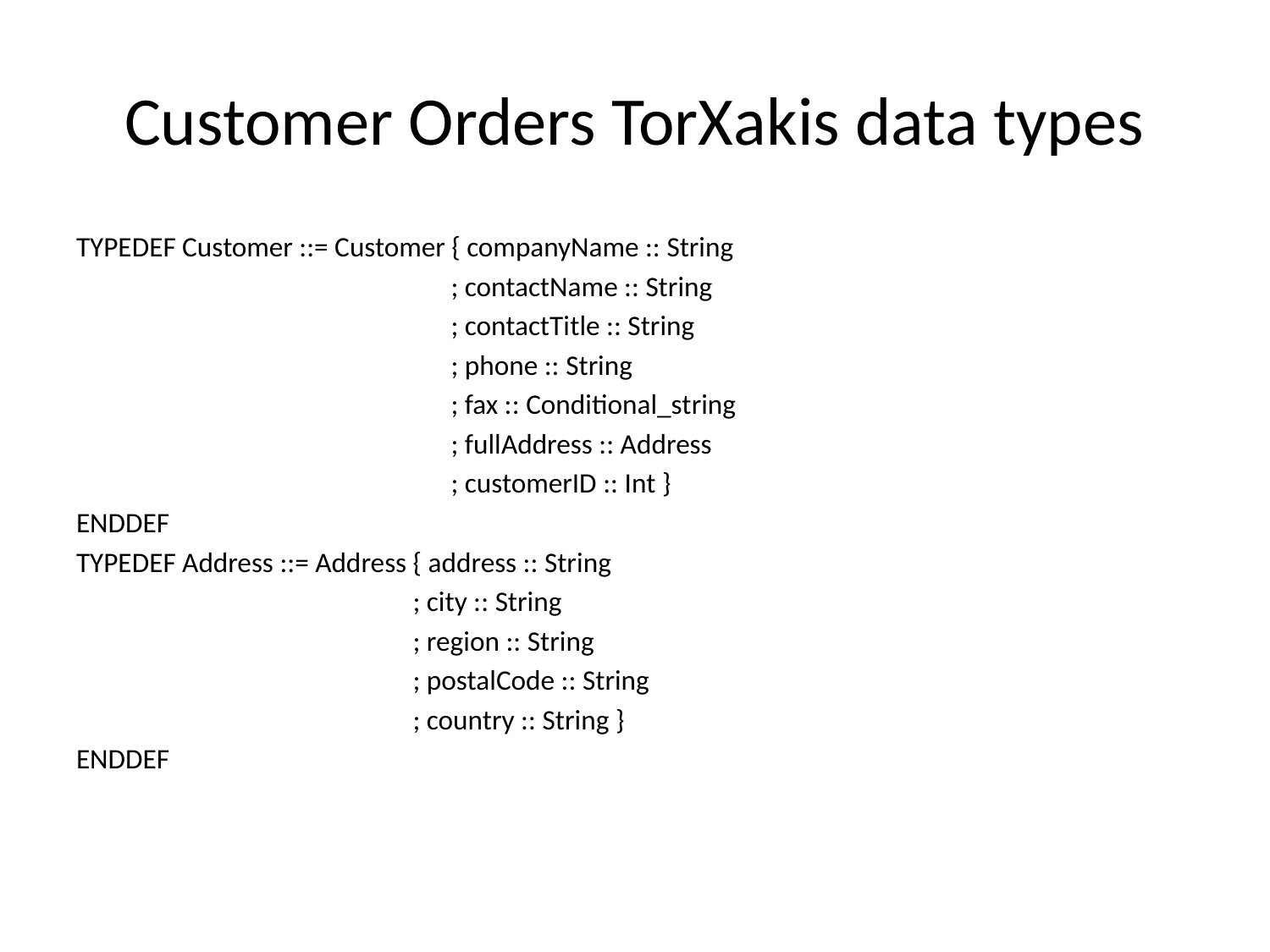

# Customer Orders TorXakis data types
TYPEDEF Customer ::= Customer { companyName :: String
                                                           ; contactName :: String
                                                           ; contactTitle :: String
                                                           ; phone :: String
                                                           ; fax :: Conditional_string
                                                           ; fullAddress :: Address
                                                           ; customerID :: Int }
ENDDEF
TYPEDEF Address ::= Address { address :: String
                                                     ; city :: String
                                                     ; region :: String
                                                     ; postalCode :: String
                                                     ; country :: String }
ENDDEF